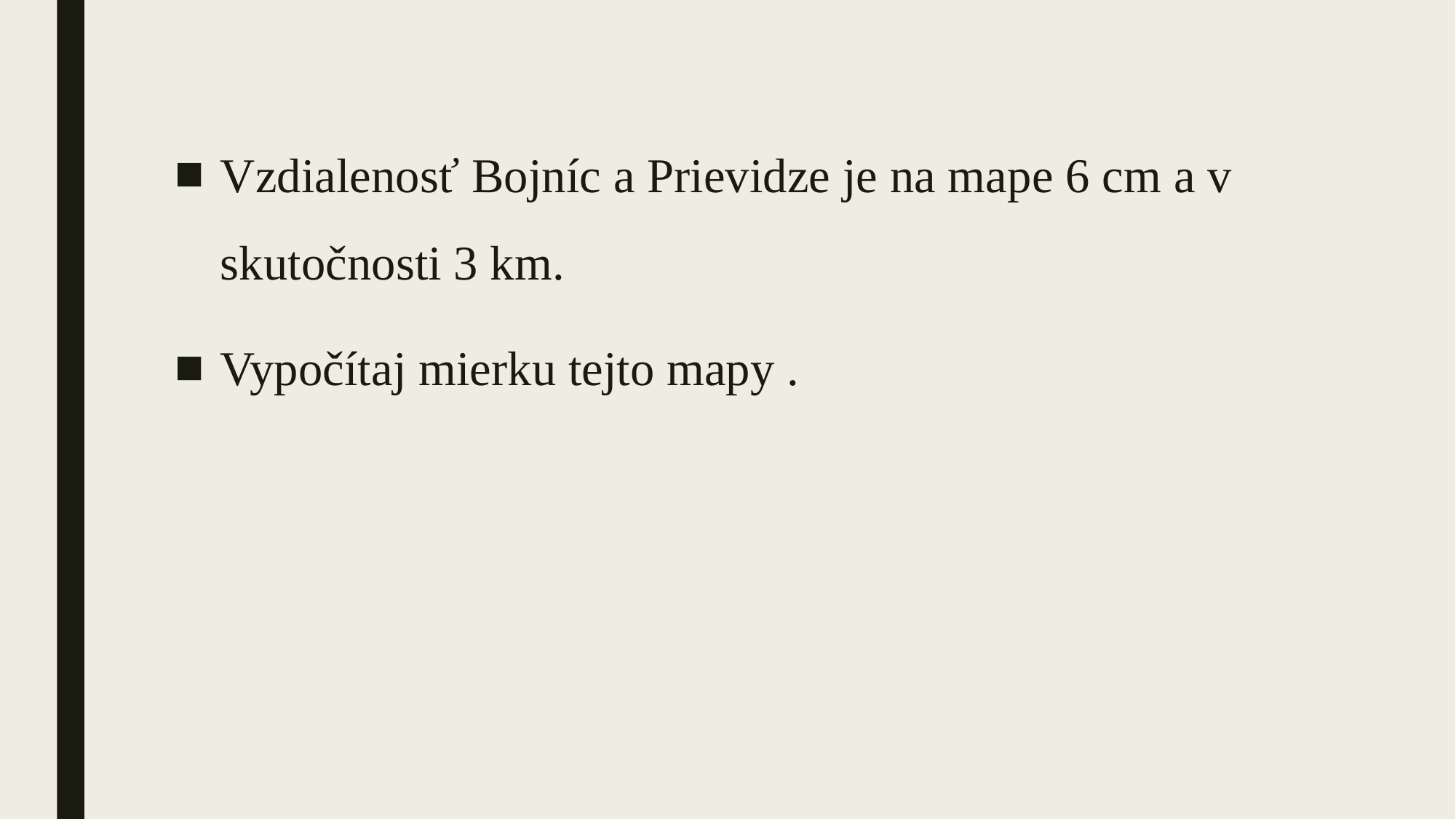

Vzdialenosť Bojníc a Prievidze je na mape 6 cm a v skutočnosti 3 km.
Vypočítaj mierku tejto mapy .